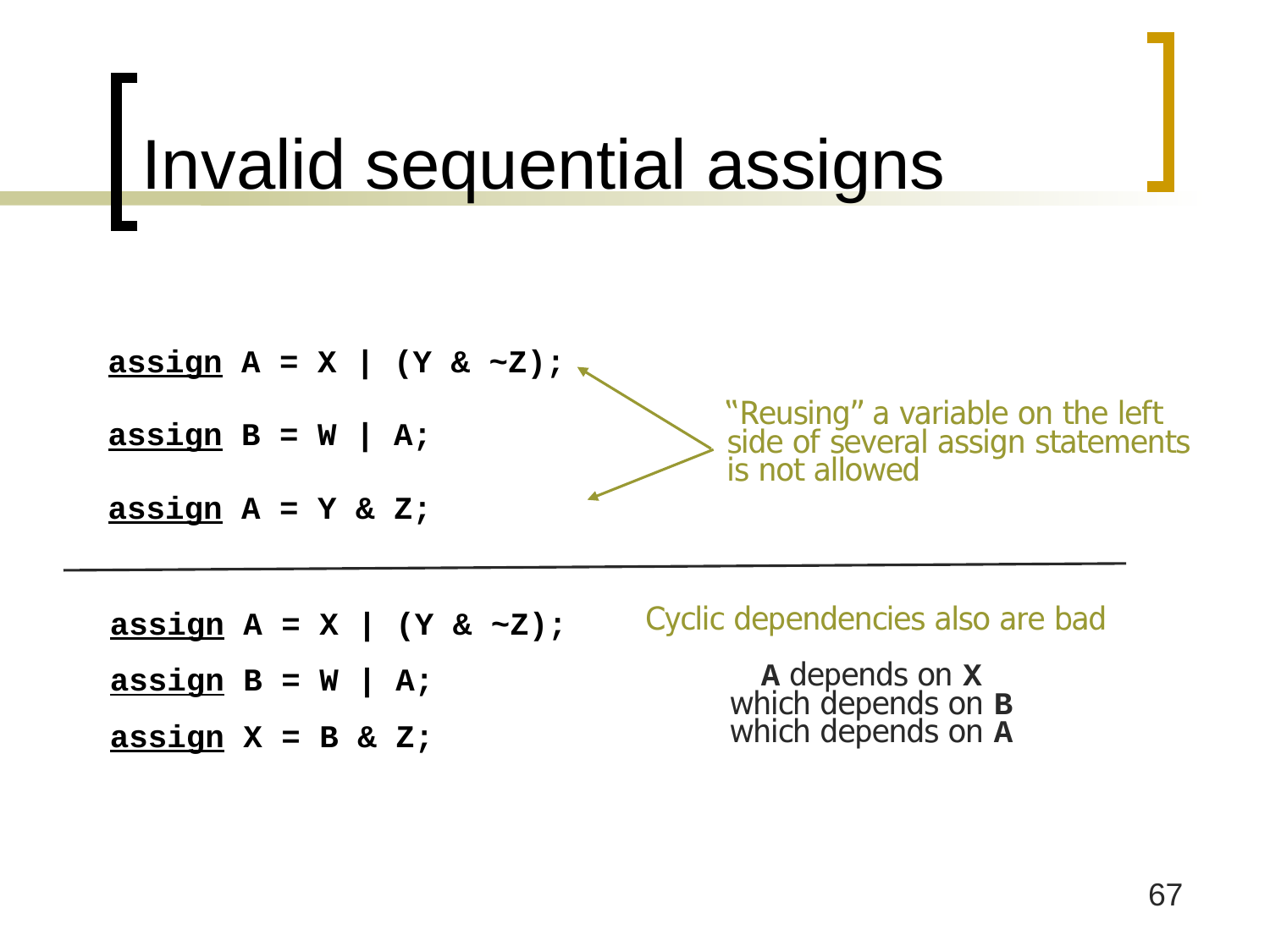

# Invalid sequential assigns
assign A = X | (Y & ~Z);

assign B = W | A;

assign A = Y & Z;

“Reusing” a variable on the left
side of several assign statements
is not allowed

Cyclic dependencies also are bad

A depends on X
which depends on B
which depends on A
assign A = X | (Y & ~Z);

assign B = W | A;

assign X = B & Z;
67